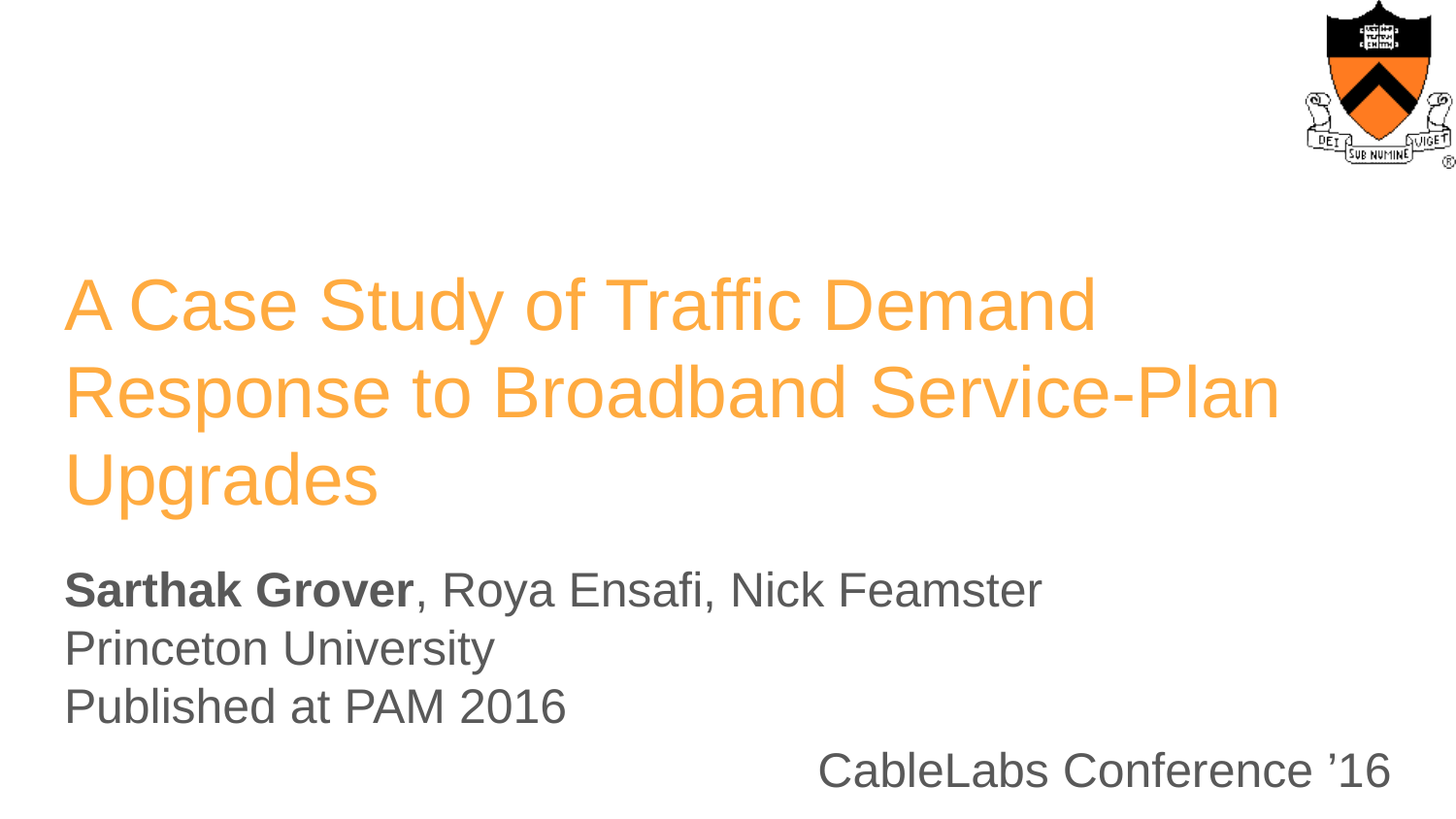

# A Case Study of Traffic Demand Response to Broadband Service-Plan Upgrades
Sarthak Grover, Roya Ensafi, Nick Feamster
Princeton University
Published at PAM 2016
CableLabs Conference ’16